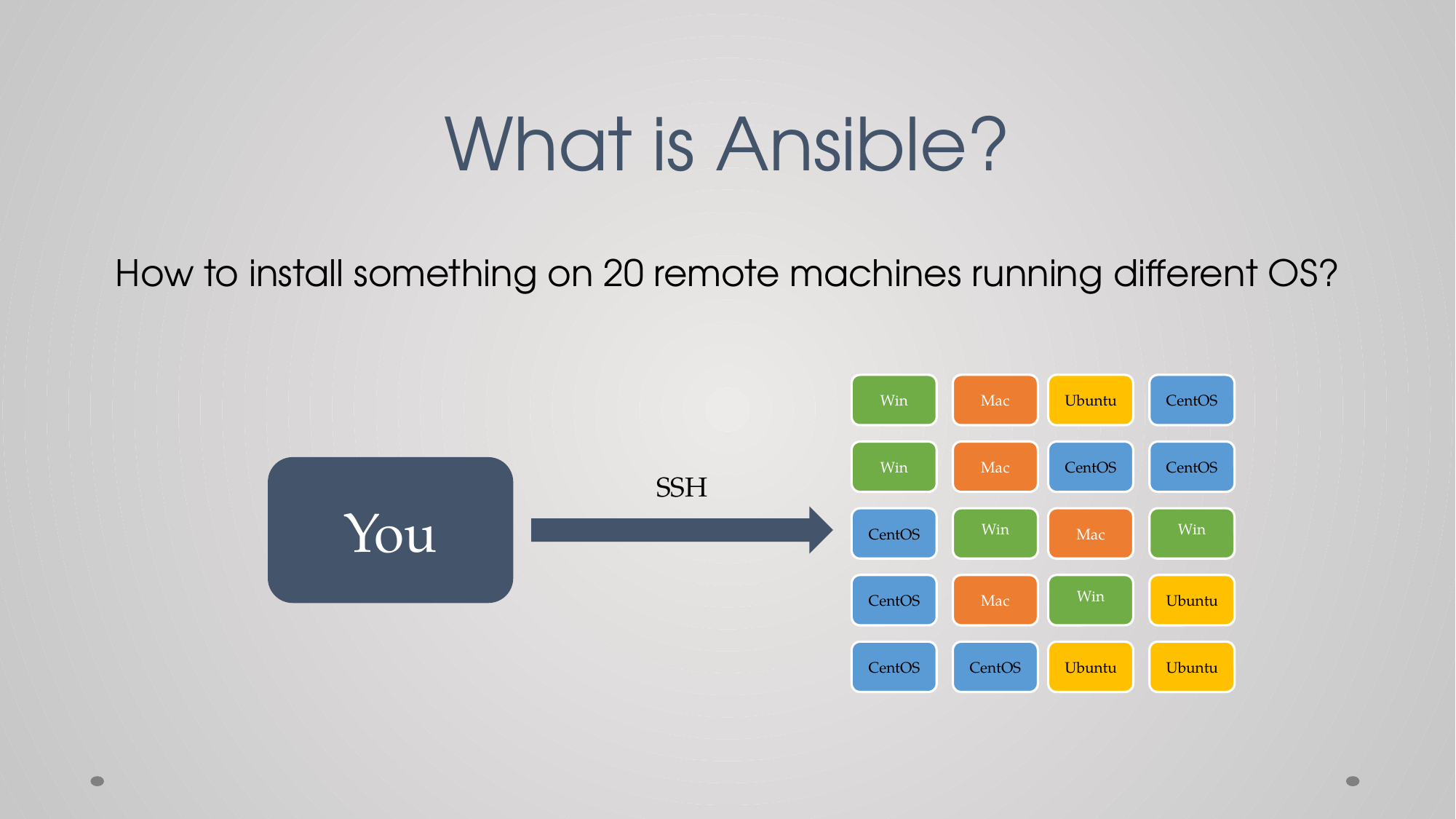

# What is Ansible?
How to install something on 20 remote machines running different OS?
Mac
CentOS
Win
Ubuntu
Mac
CentOS
Win
CentOS
You
SSH

Win

Win

CentOS
Mac
Mac
Ubuntu
CentOS
Win

CentOS
Ubuntu
CentOS
Ubuntu